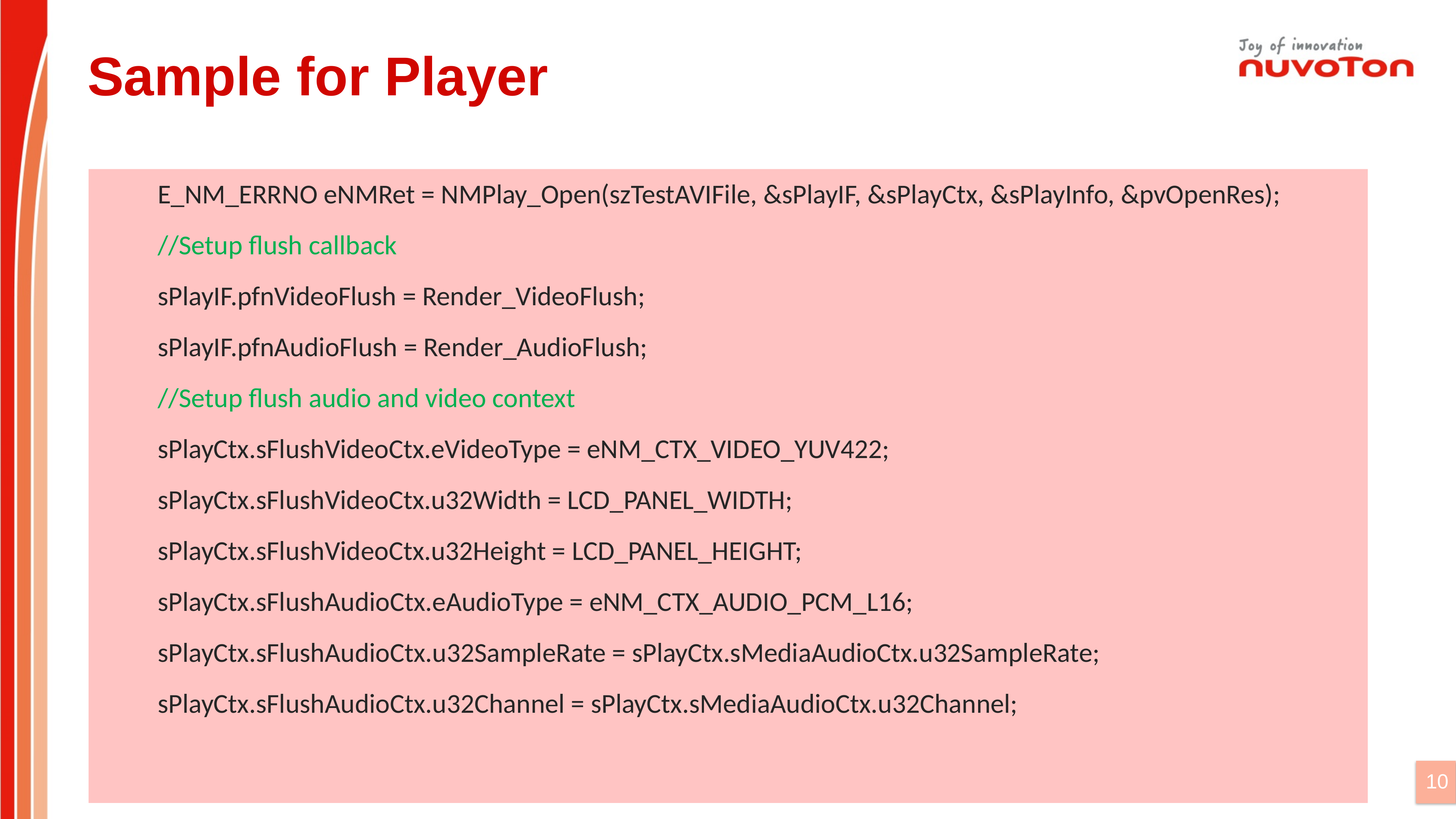

# Sample for Player
	E_NM_ERRNO eNMRet = NMPlay_Open(szTestAVIFile, &sPlayIF, &sPlayCtx, &sPlayInfo, &pvOpenRes);
	//Setup flush callback
	sPlayIF.pfnVideoFlush = Render_VideoFlush;
	sPlayIF.pfnAudioFlush = Render_AudioFlush;
	//Setup flush audio and video context
	sPlayCtx.sFlushVideoCtx.eVideoType = eNM_CTX_VIDEO_YUV422;
	sPlayCtx.sFlushVideoCtx.u32Width = LCD_PANEL_WIDTH;
	sPlayCtx.sFlushVideoCtx.u32Height = LCD_PANEL_HEIGHT;
	sPlayCtx.sFlushAudioCtx.eAudioType = eNM_CTX_AUDIO_PCM_L16;
	sPlayCtx.sFlushAudioCtx.u32SampleRate = sPlayCtx.sMediaAudioCtx.u32SampleRate;
	sPlayCtx.sFlushAudioCtx.u32Channel = sPlayCtx.sMediaAudioCtx.u32Channel;

10